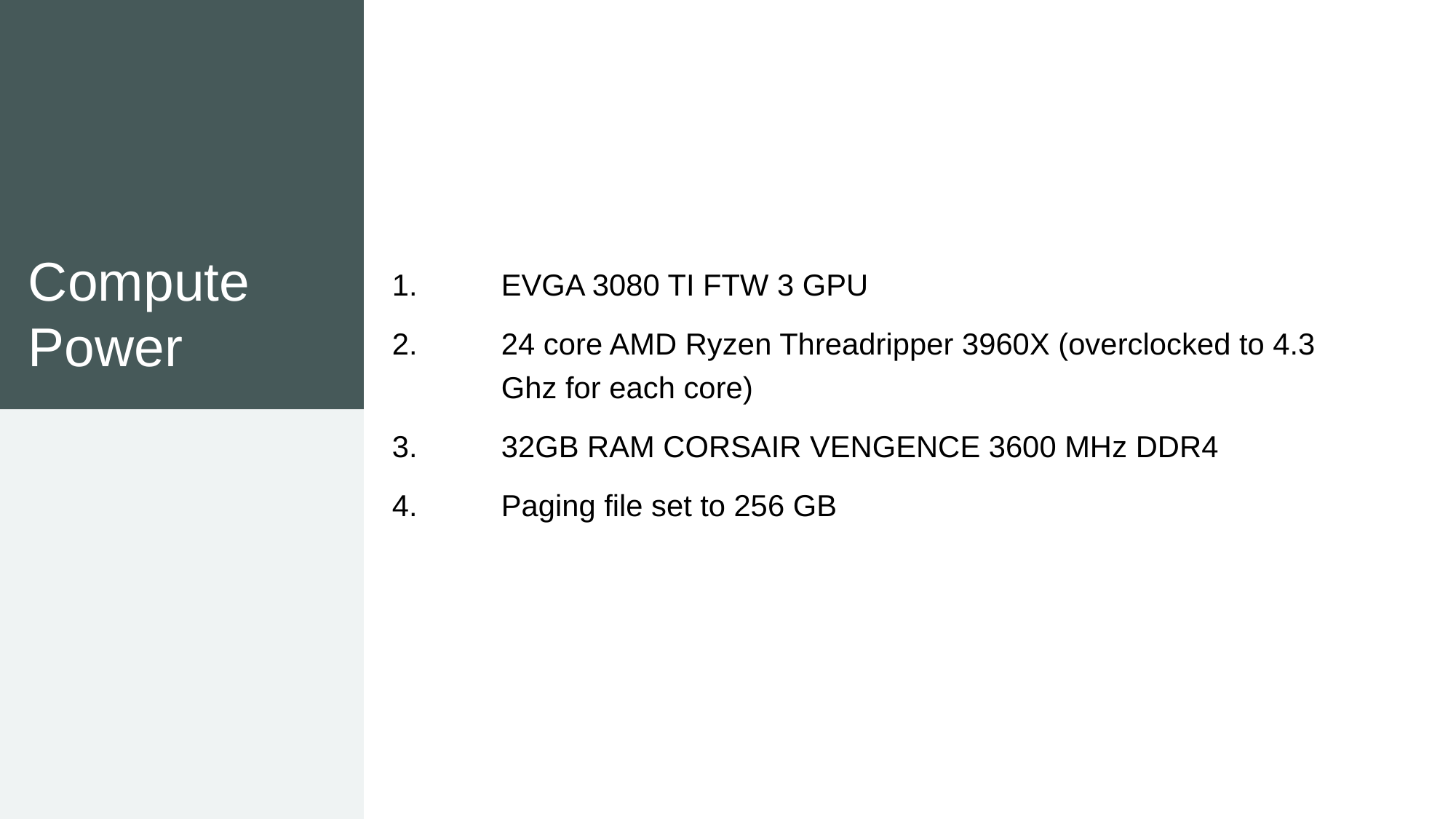

# Compute Power
1.	EVGA 3080 TI FTW 3 GPU
2.	24 core AMD Ryzen Threadripper 3960X (overclocked to 4.3 	Ghz for each core)
3.	32GB RAM CORSAIR VENGENCE 3600 MHz DDR4
4.	Paging file set to 256 GB